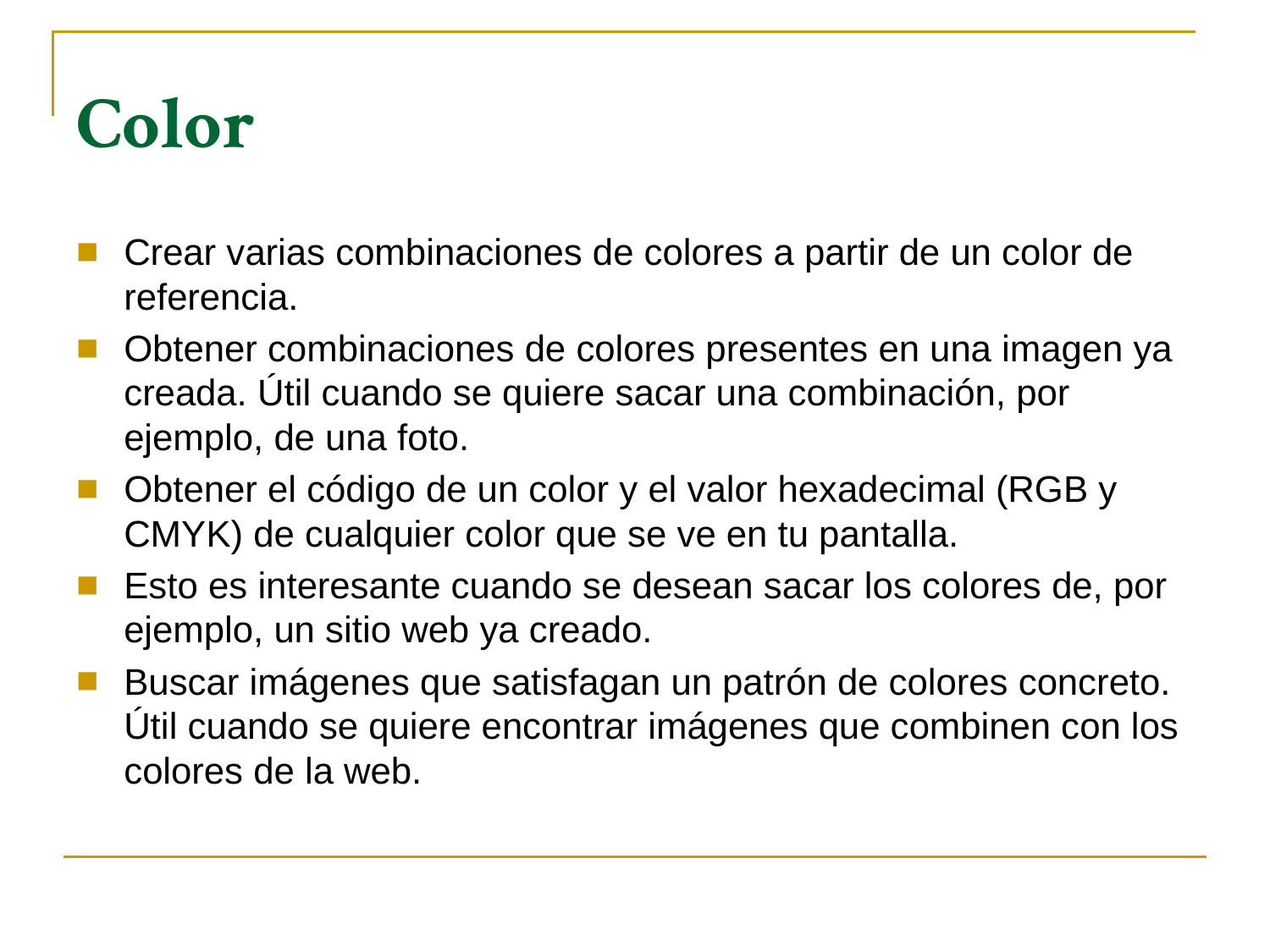

Color
Crear varias combinaciones de colores a partir de un color de referencia.
Obtener combinaciones de colores presentes en una imagen ya creada. Útil cuando se quiere sacar una combinación, por ejemplo, de una foto.
Obtener el código de un color y el valor hexadecimal (RGB y CMYK) de cualquier color que se ve en tu pantalla.
Esto es interesante cuando se desean sacar los colores de, por ejemplo, un sitio web ya creado.
Buscar imágenes que satisfagan un patrón de colores concreto. Útil cuando se quiere encontrar imágenes que combinen con los colores de la web.